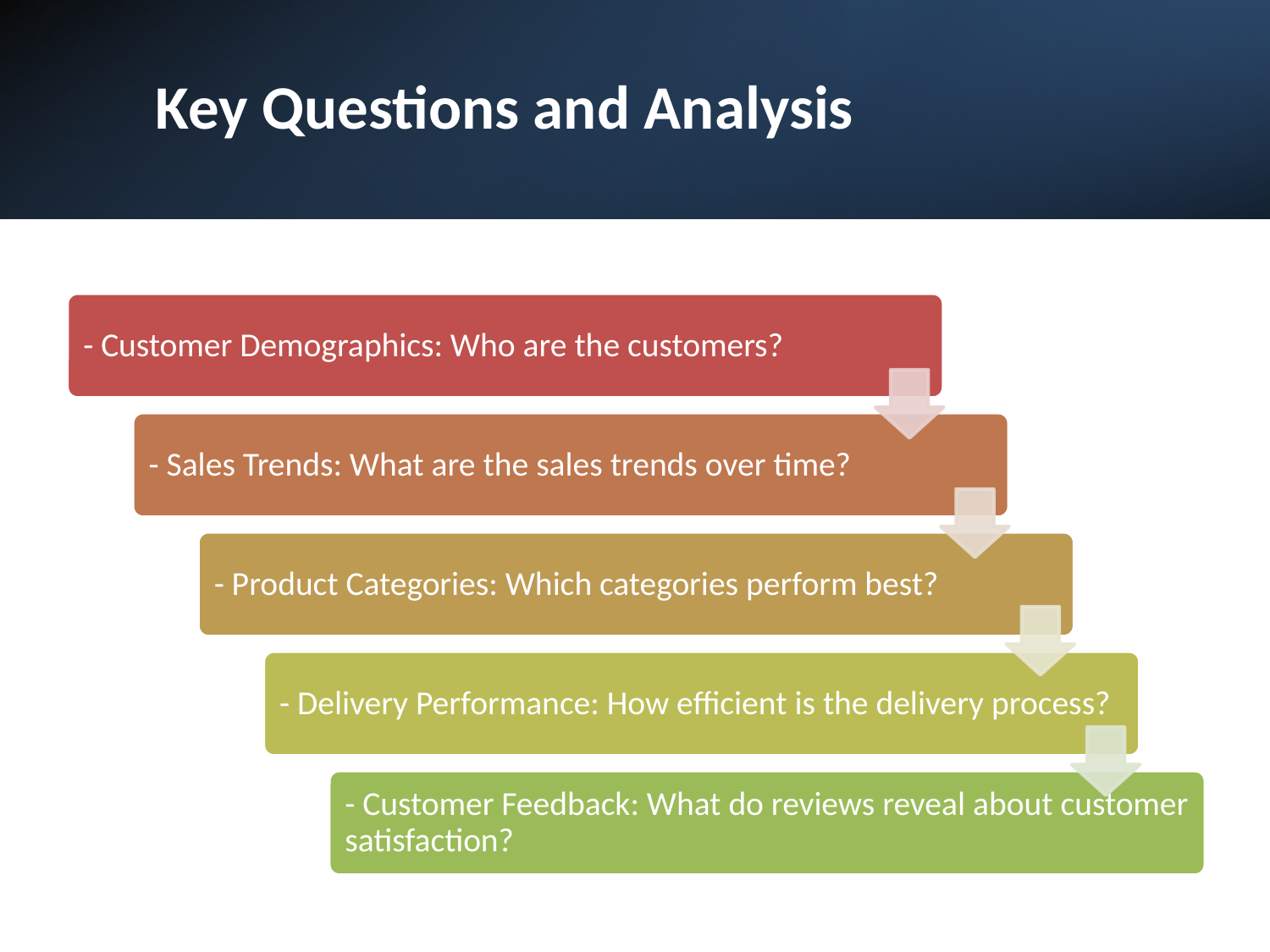

# Key Questions and Analysis
- Customer Demographics: Who are the customers?
- Sales Trends: What are the sales trends over time?
- Product Categories: Which categories perform best?
- Delivery Performance: How efficient is the delivery process?
- Customer Feedback: What do reviews reveal about customer satisfaction?